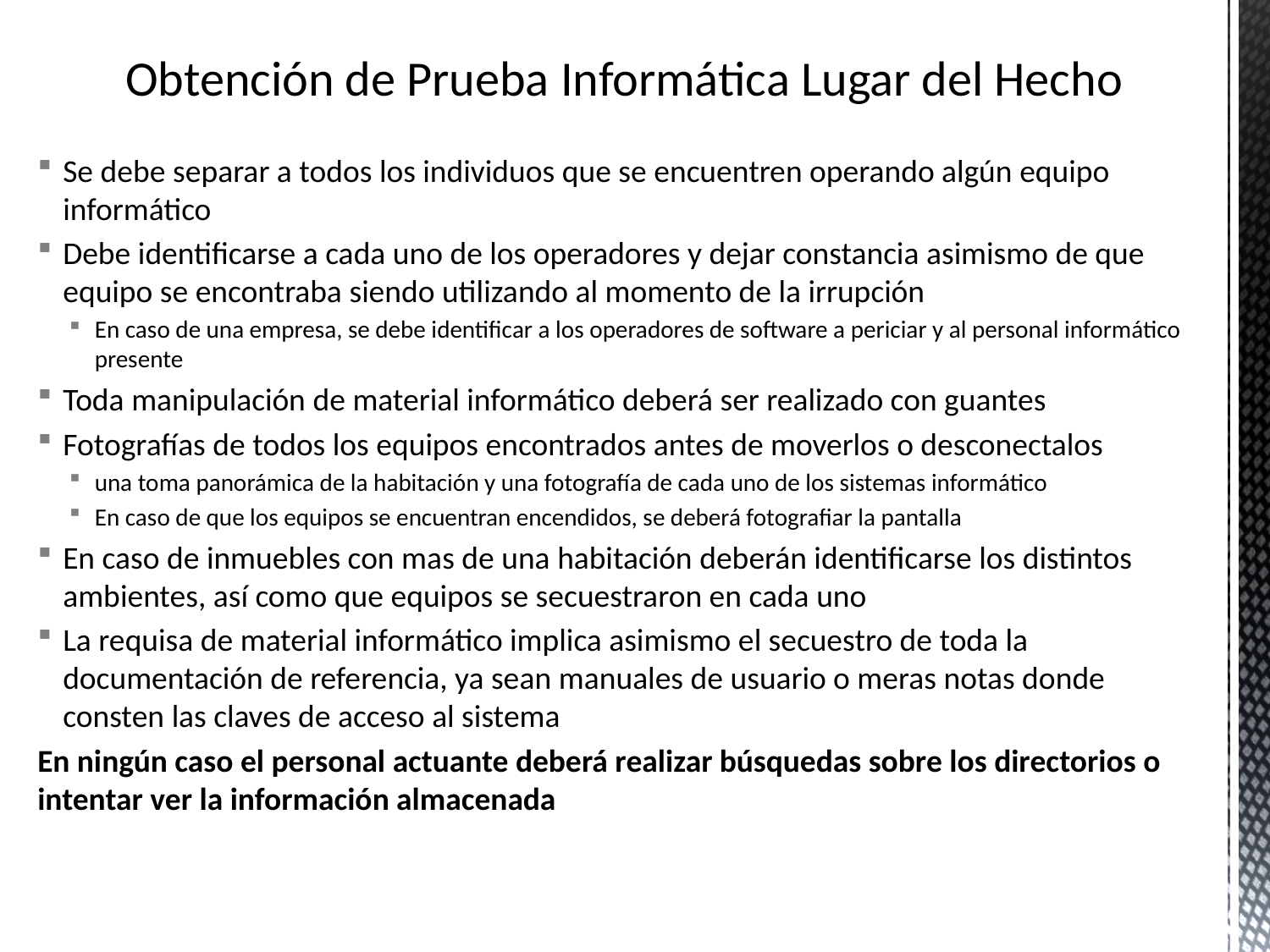

# Obtención de Prueba Informática Lugar del Hecho
Se debe separar a todos los individuos que se encuentren operando algún equipo informático
Debe identificarse a cada uno de los operadores y dejar constancia asimismo de que equipo se encontraba siendo utilizando al momento de la irrupción
En caso de una empresa, se debe identificar a los operadores de software a periciar y al personal informático presente
Toda manipulación de material informático deberá ser realizado con guantes
Fotografías de todos los equipos encontrados antes de moverlos o desconectalos
una toma panorámica de la habitación y una fotografía de cada uno de los sistemas informático
En caso de que los equipos se encuentran encendidos, se deberá fotografiar la pantalla
En caso de inmuebles con mas de una habitación deberán identificarse los distintos ambientes, así como que equipos se secuestraron en cada uno
La requisa de material informático implica asimismo el secuestro de toda la documentación de referencia, ya sean manuales de usuario o meras notas donde consten las claves de acceso al sistema
En ningún caso el personal actuante deberá realizar búsquedas sobre los directorios o intentar ver la información almacenada